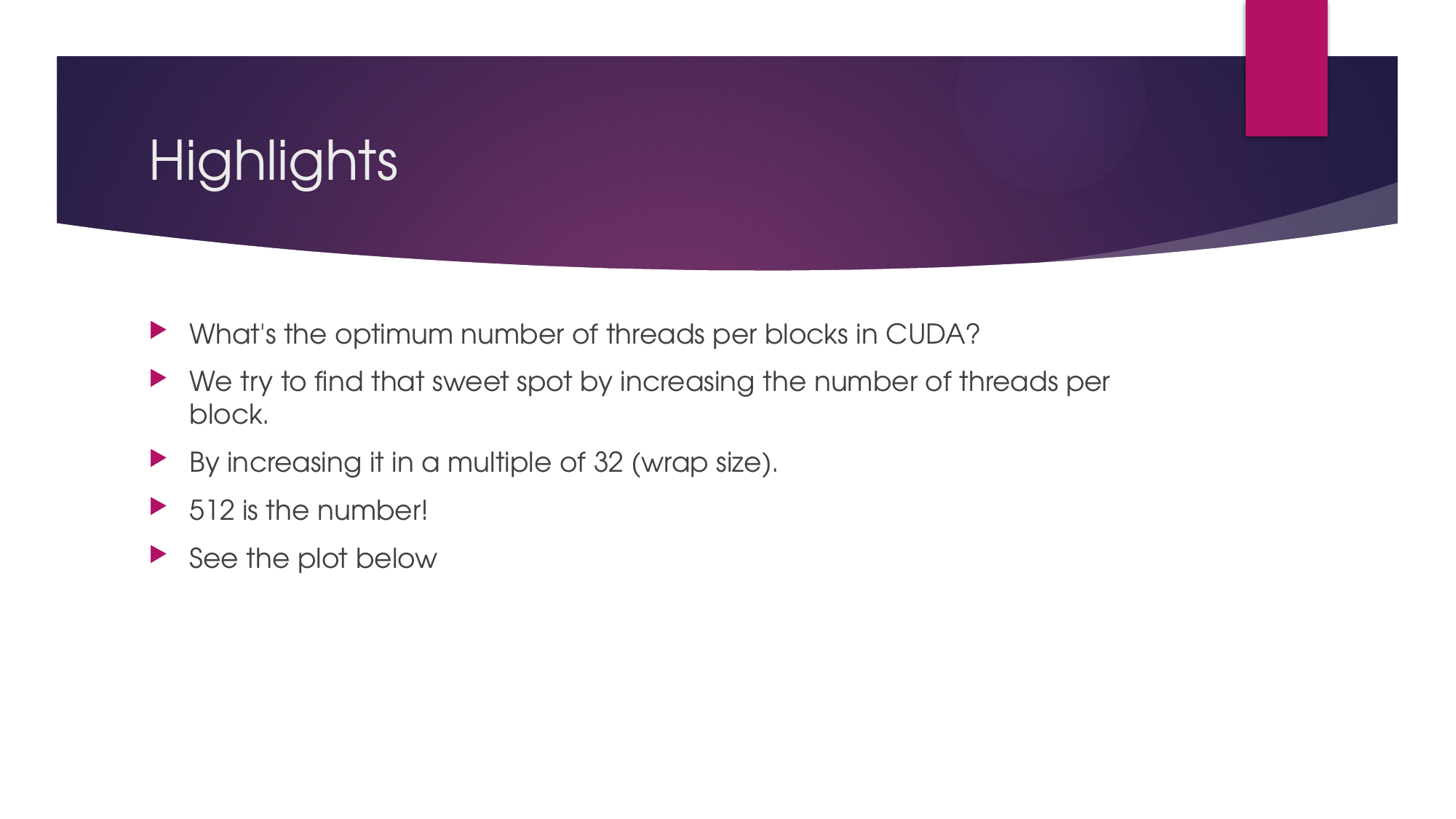

# Highlights
What's the optimum number of threads per blocks in CUDA?
We try to find that sweet spot by increasing the number of threads per block.
By increasing it in a multiple of 32 (wrap size).
512 is the number!
See the plot below